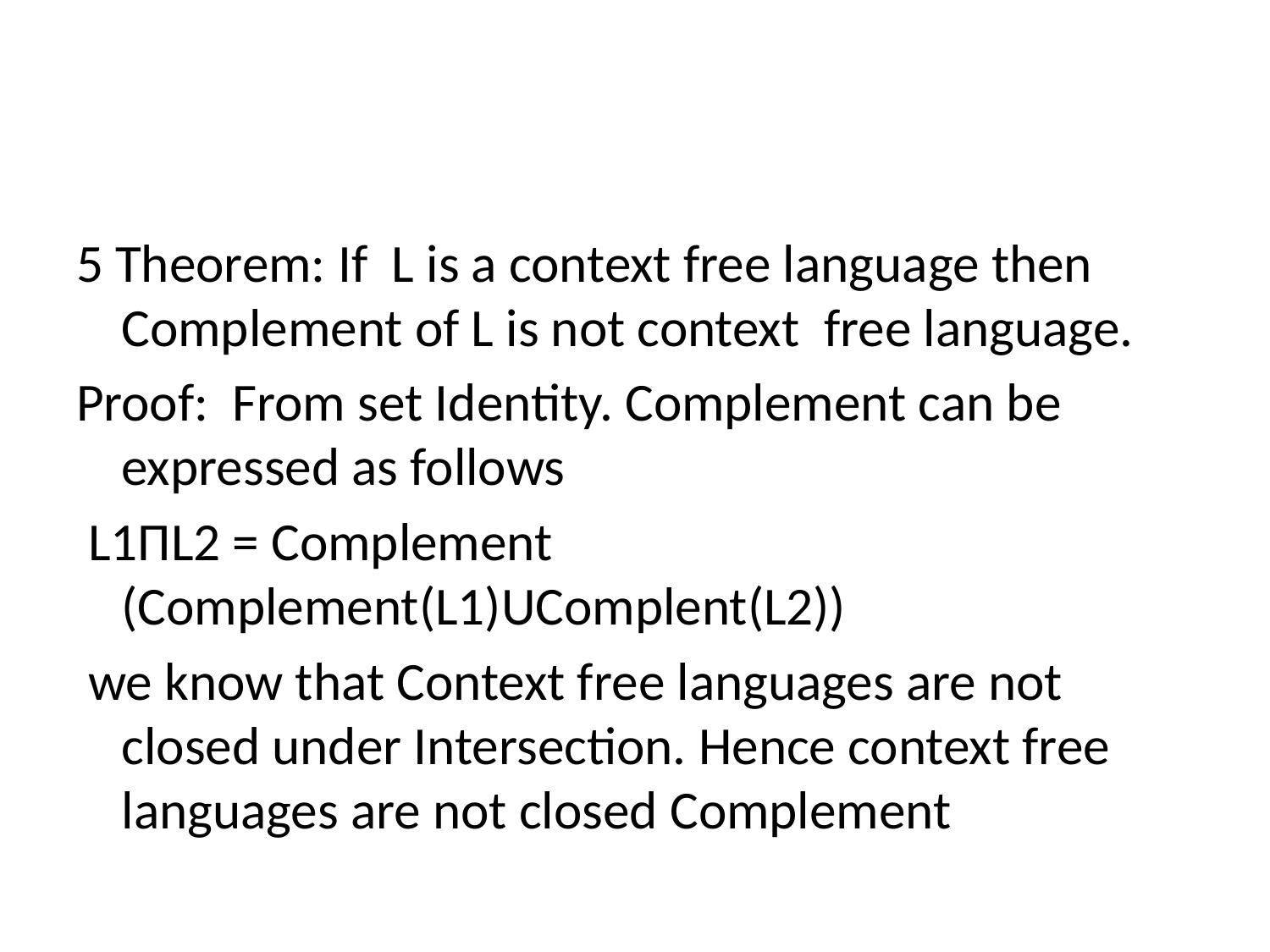

#
5 Theorem: If  L is a context free language then Complement of L is not context  free language.
Proof:  From set Identity. Complement can be expressed as follows
 L1ПL2 = Complement (Complement(L1)UComplent(L2))
 we know that Context free languages are not closed under Intersection. Hence context free languages are not closed Complement